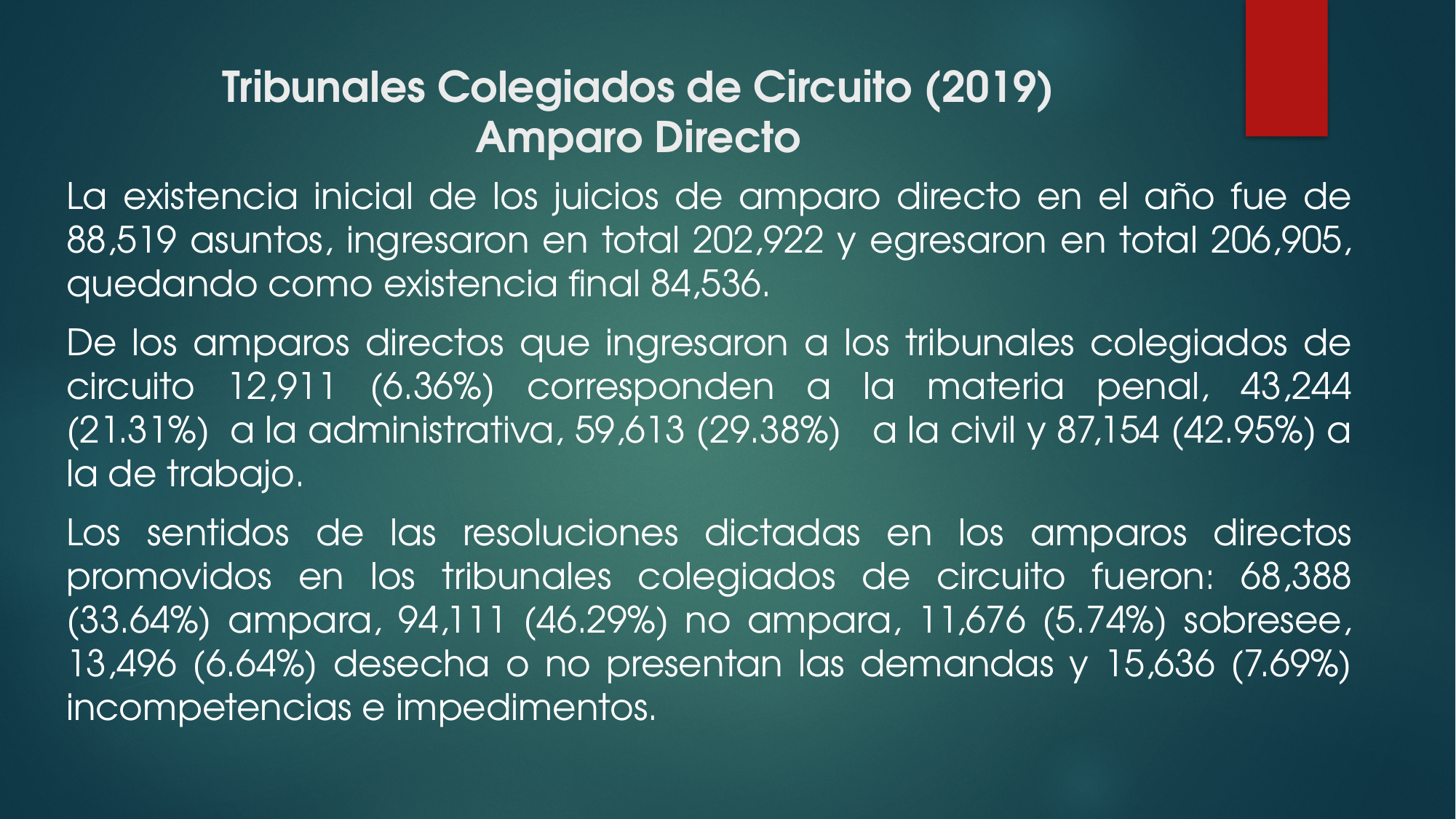

# Tribunales Colegiados de Circuito (2019) Amparo Directo
La existencia inicial de los juicios de amparo directo en el año fue de 88,519 asuntos, ingresaron en total 202,922 y egresaron en total 206,905, quedando como existencia final 84,536.
De los amparos directos que ingresaron a los tribunales colegiados de circuito 12,911 (6.36%) corresponden a la materia penal, 43,244 (21.31%)  a la administrativa, 59,613 (29.38%)   a la civil y 87,154 (42.95%) a la de trabajo.
Los sentidos de las resoluciones dictadas en los amparos directos promovidos en los tribunales colegiados de circuito fueron: 68,388 (33.64%) ampara, 94,111 (46.29%) no ampara, 11,676 (5.74%) sobresee, 13,496 (6.64%) desecha o no presentan las demandas y 15,636 (7.69%) incompetencias e impedimentos.